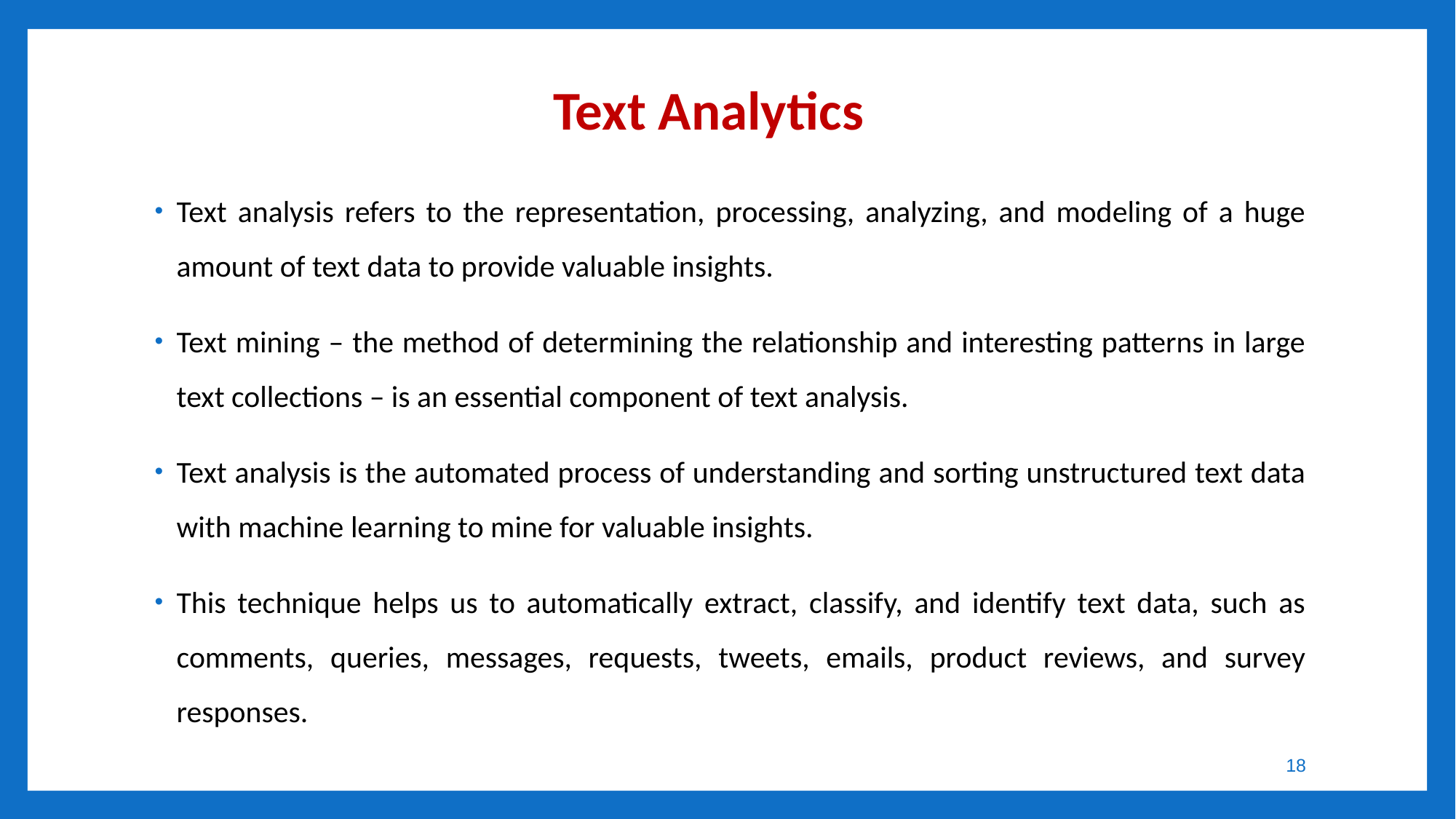

# Text Analytics
Text analysis refers to the representation, processing, analyzing, and modeling of a huge amount of text data to provide valuable insights.
Text mining – the method of determining the relationship and interesting patterns in large text collections – is an essential component of text analysis.
Text analysis is the automated process of understanding and sorting unstructured text data with machine learning to mine for valuable insights.
This technique helps us to automatically extract, classify, and identify text data, such as comments, queries, messages, requests, tweets, emails, product reviews, and survey responses.
18